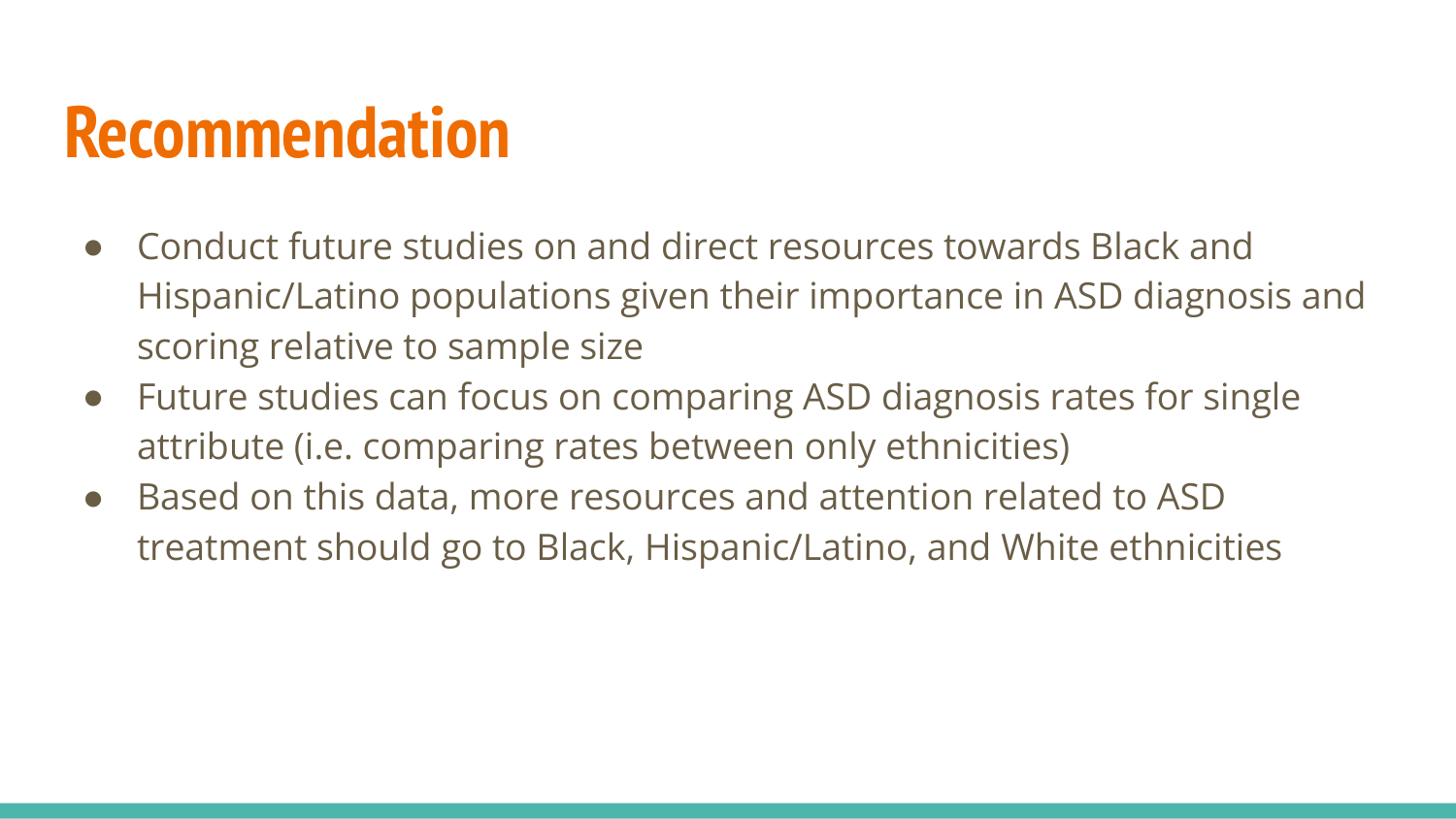

# Recommendation
Conduct future studies on and direct resources towards Black and Hispanic/Latino populations given their importance in ASD diagnosis and scoring relative to sample size
Future studies can focus on comparing ASD diagnosis rates for single attribute (i.e. comparing rates between only ethnicities)
Based on this data, more resources and attention related to ASD treatment should go to Black, Hispanic/Latino, and White ethnicities